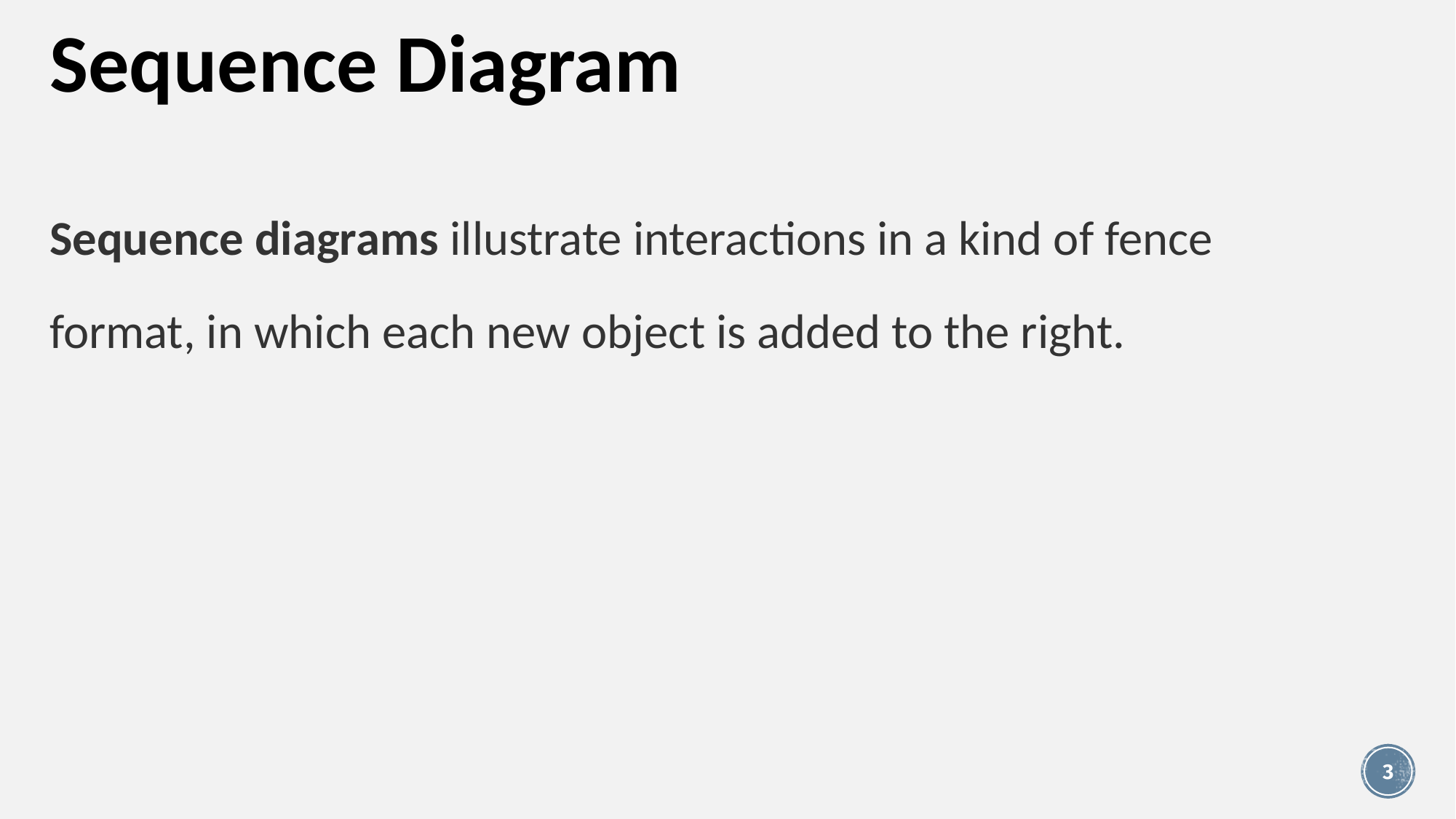

# Sequence Diagram
Sequence diagrams illustrate interactions in a kind of fence format, in which each new object is added to the right.
3